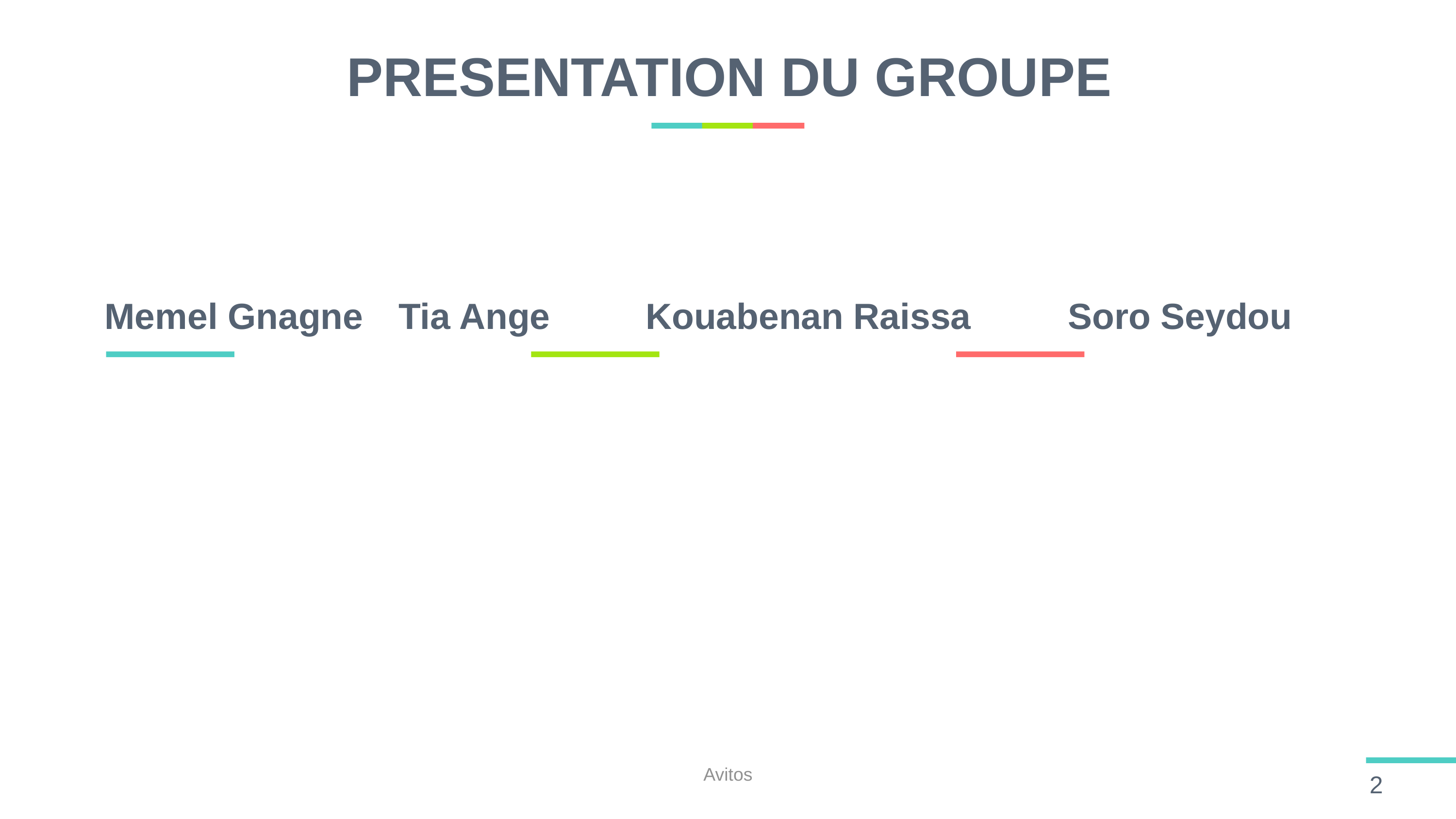

# PRESENTATION DU GROUPE
Memel Gnagne
Tia Ange
Kouabenan Raissa
Soro Seydou
Avitos

2